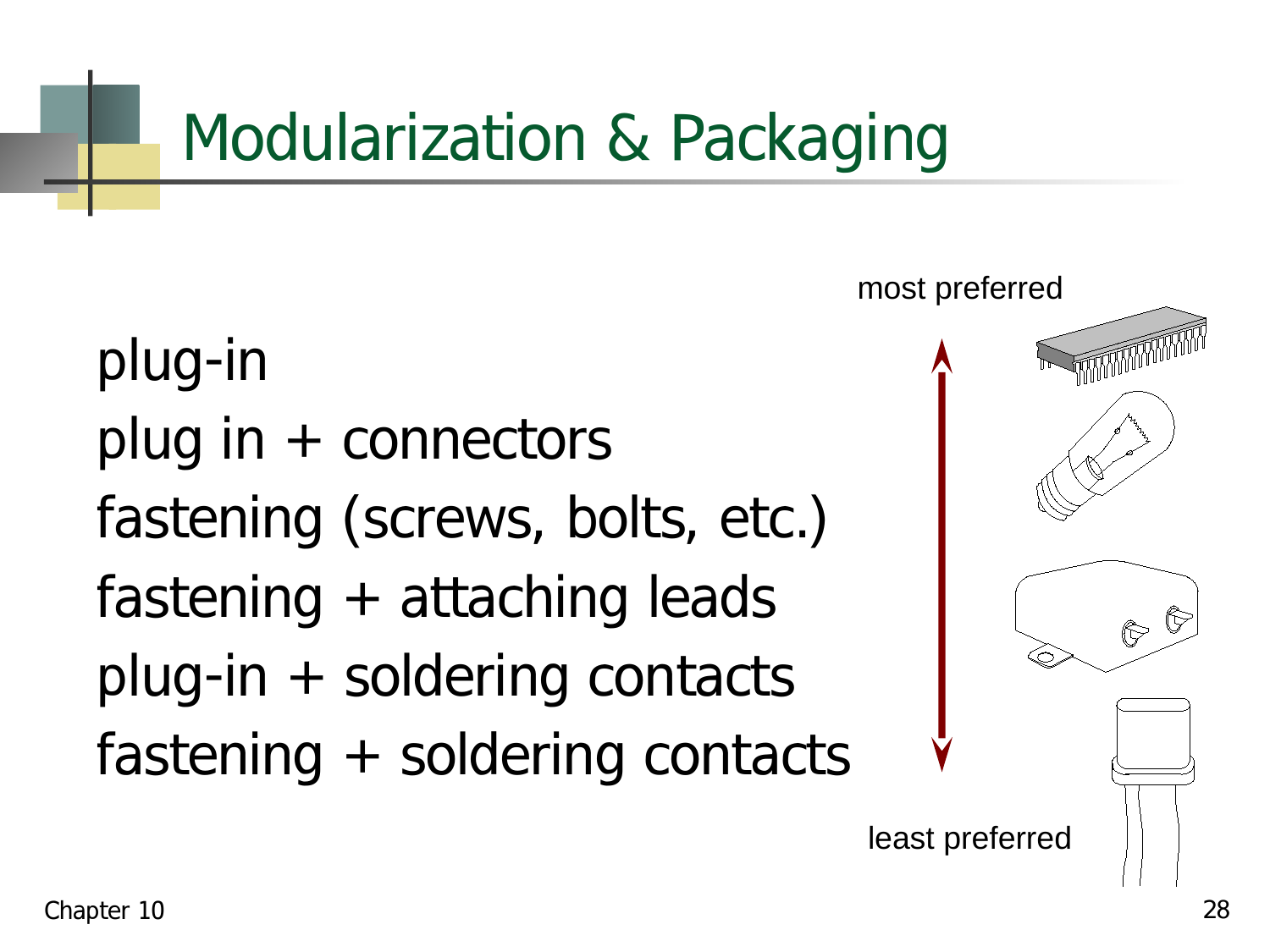

# Modularization & Packaging
most preferred

least preferred

plug-in
plug in + connectors
fastening (screws, bolts, etc.)
fastening + attaching leads
plug-in + soldering contacts
fastening + soldering contacts

28
Chapter 10